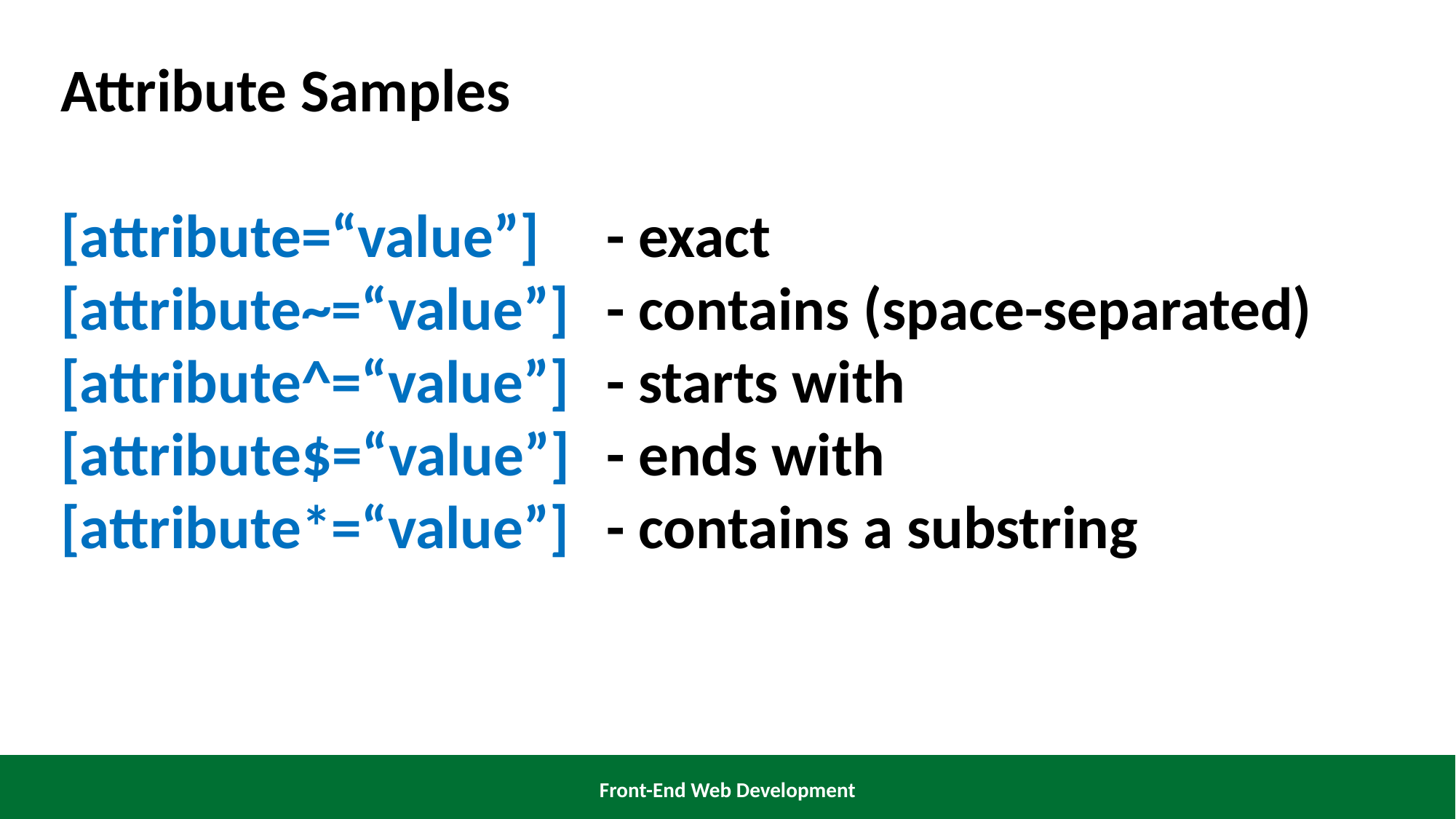

Attribute Samples

[attribute=“value”]	- exact
[attribute~=“value”] 	- contains (space-separated)
[attribute^=“value”]	- starts with
[attribute$=“value”]	- ends with
[attribute*=“value”]	- contains a substring